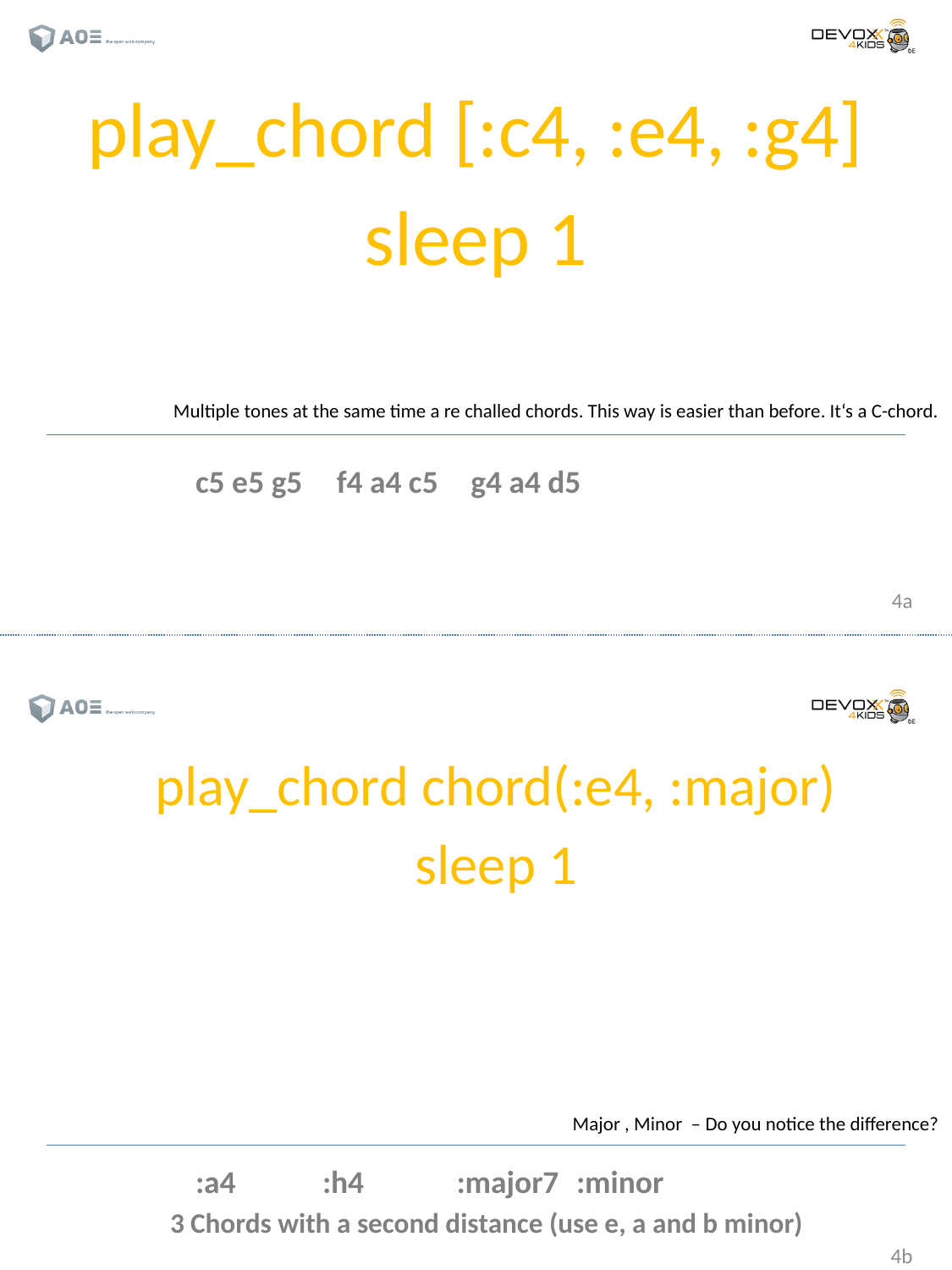

play_chord [:c4, :e4, :g4]
sleep 1
Multiple tones at the same time a re challed chords. This way is easier than before. It‘s a C-chord.
	c5 e5 g5	  f4 a4 c5 	   g4 a4 d5
play_chord chord(:e4, :major)
sleep 1
Major , Minor  – Do you notice the difference?
	:a4	:h4	 :major7	:minor
                3 Chords with a second distance (use e, a and b minor)